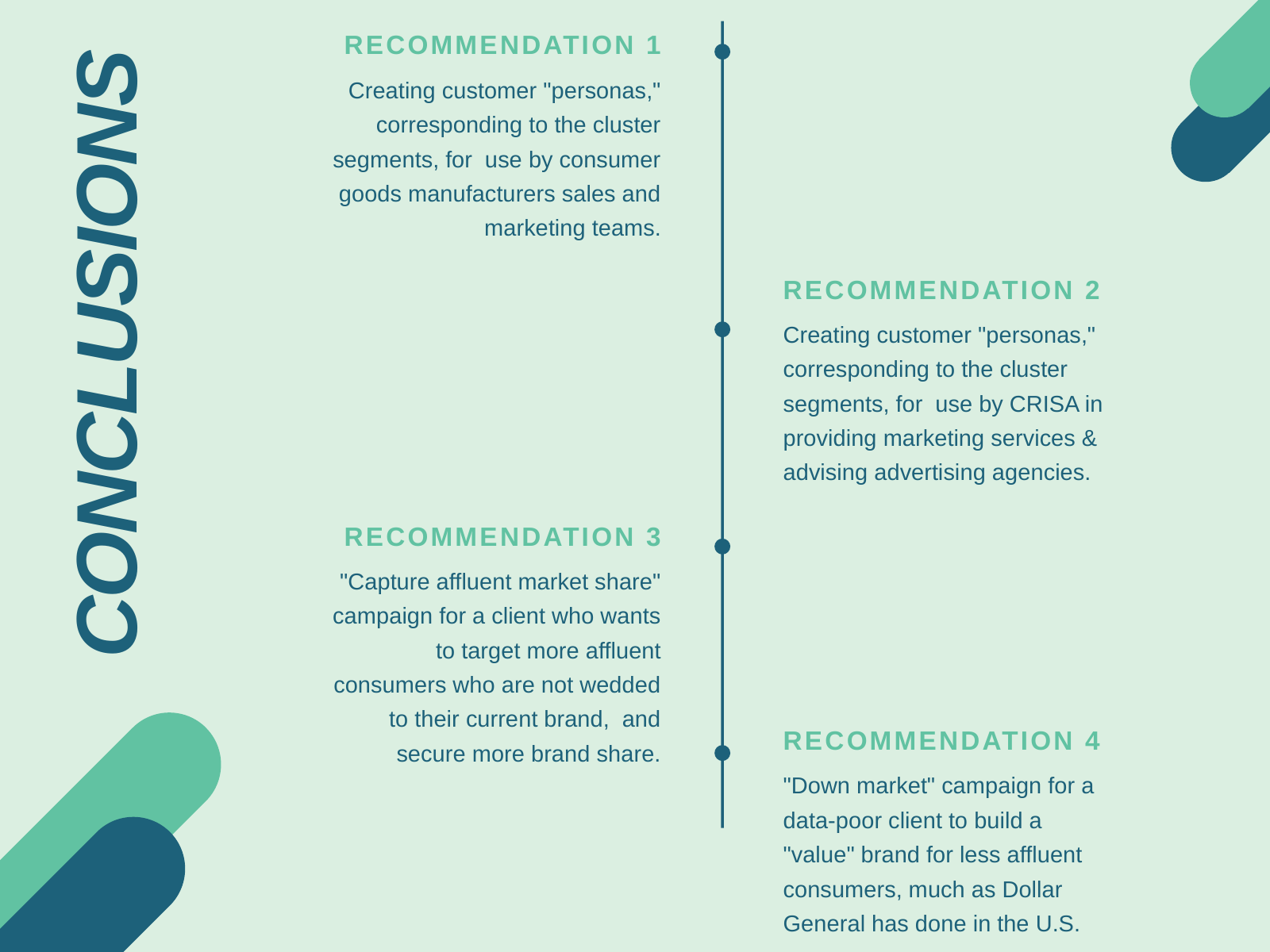

RECOMMENDATION 1
Creating customer "personas," corresponding to the cluster segments, for  use by consumer goods manufacturers sales and marketing teams.

RECOMMENDATION 2
Creating customer "personas," corresponding to the cluster segments, for  use by CRISA in providing marketing services & advising advertising agencies.
CONCLUSIONS

RECOMMENDATION 3
"Capture affluent market share" campaign for a client who wants to target more affluent consumers who are not wedded to their current brand,  and secure more brand share.

RECOMMENDATION 4
"Down market" campaign for a data-poor client to build a "value" brand for less affluent consumers, much as Dollar General has done in the U.S.